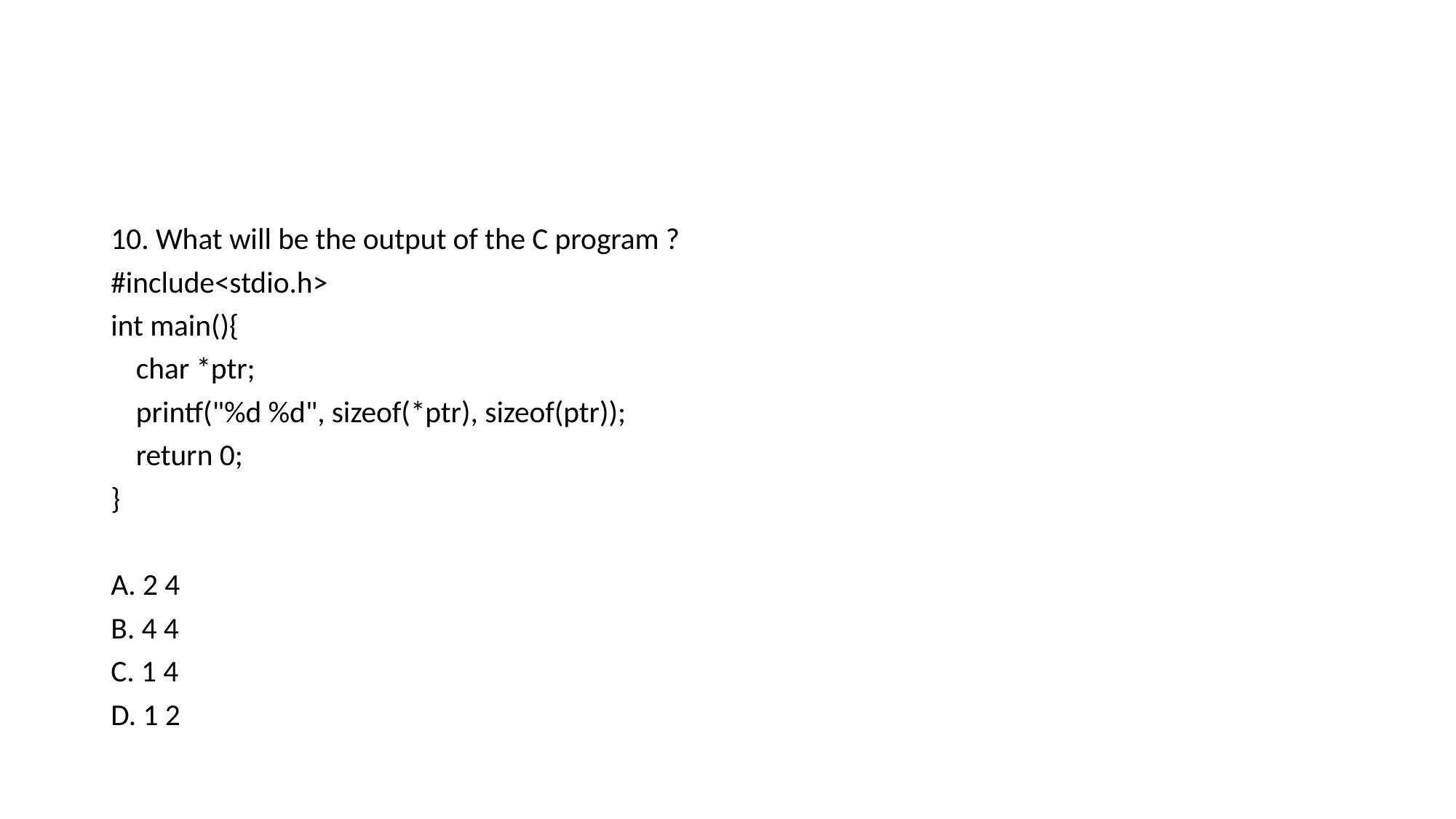

10. What will be the output of the C program ?
#include<stdio.h>
int main(){
	char *ptr;
	printf("%d %d", sizeof(*ptr), sizeof(ptr));
	return 0;
}

A. 2 4
B. 4 4
C. 1 4
D. 1 2